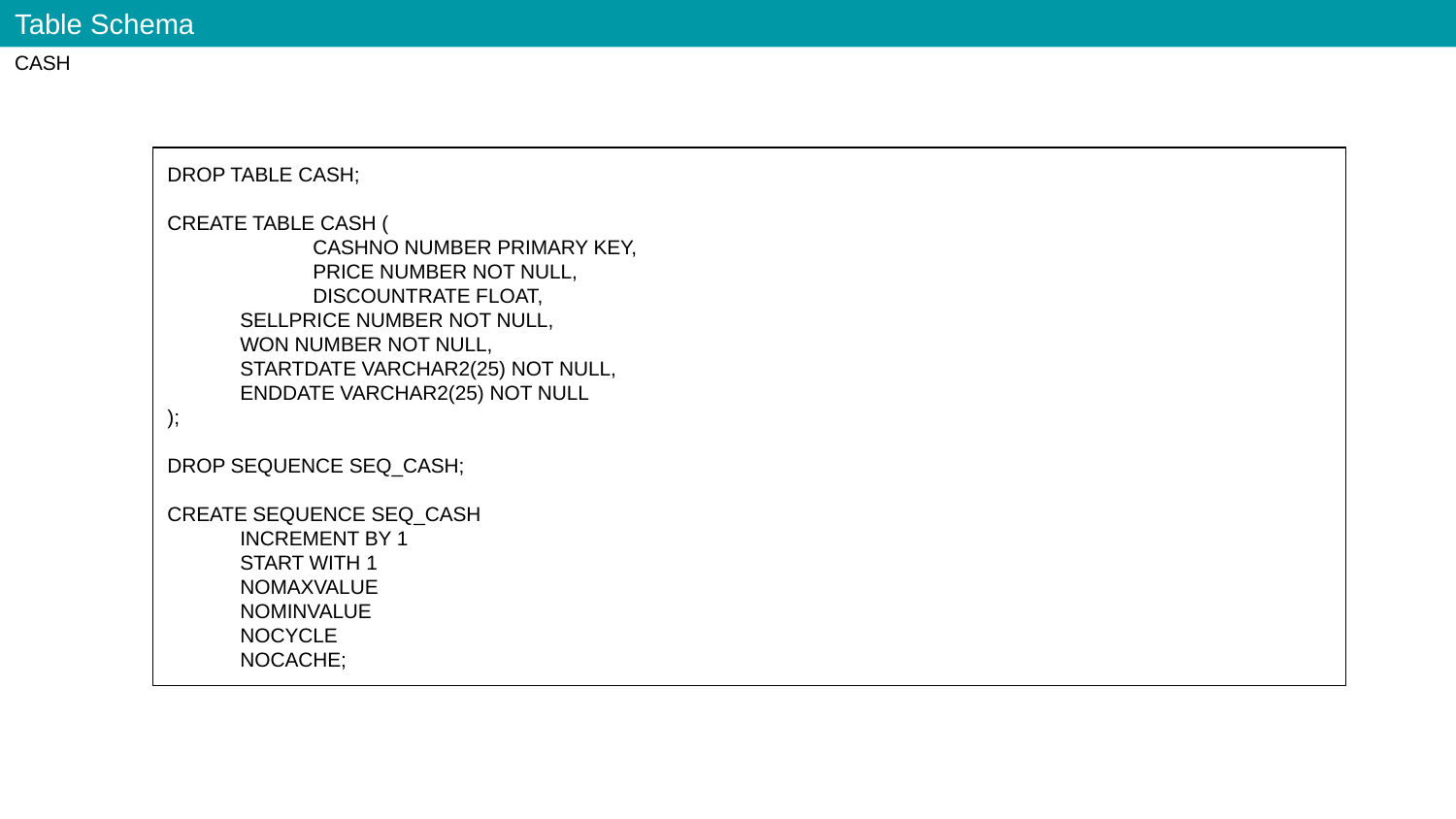

Table Schema
CASH
DROP TABLE CASH;

CREATE TABLE CASH (
 	CASHNO NUMBER PRIMARY KEY,
 	PRICE NUMBER NOT NULL,
 	DISCOUNTRATE FLOAT,
SELLPRICE NUMBER NOT NULL,
WON NUMBER NOT NULL,
STARTDATE VARCHAR2(25) NOT NULL,
ENDDATE VARCHAR2(25) NOT NULL
);

DROP SEQUENCE SEQ_CASH;

CREATE SEQUENCE SEQ_CASH
INCREMENT BY 1
START WITH 1
NOMAXVALUE
NOMINVALUE
NOCYCLE
NOCACHE;